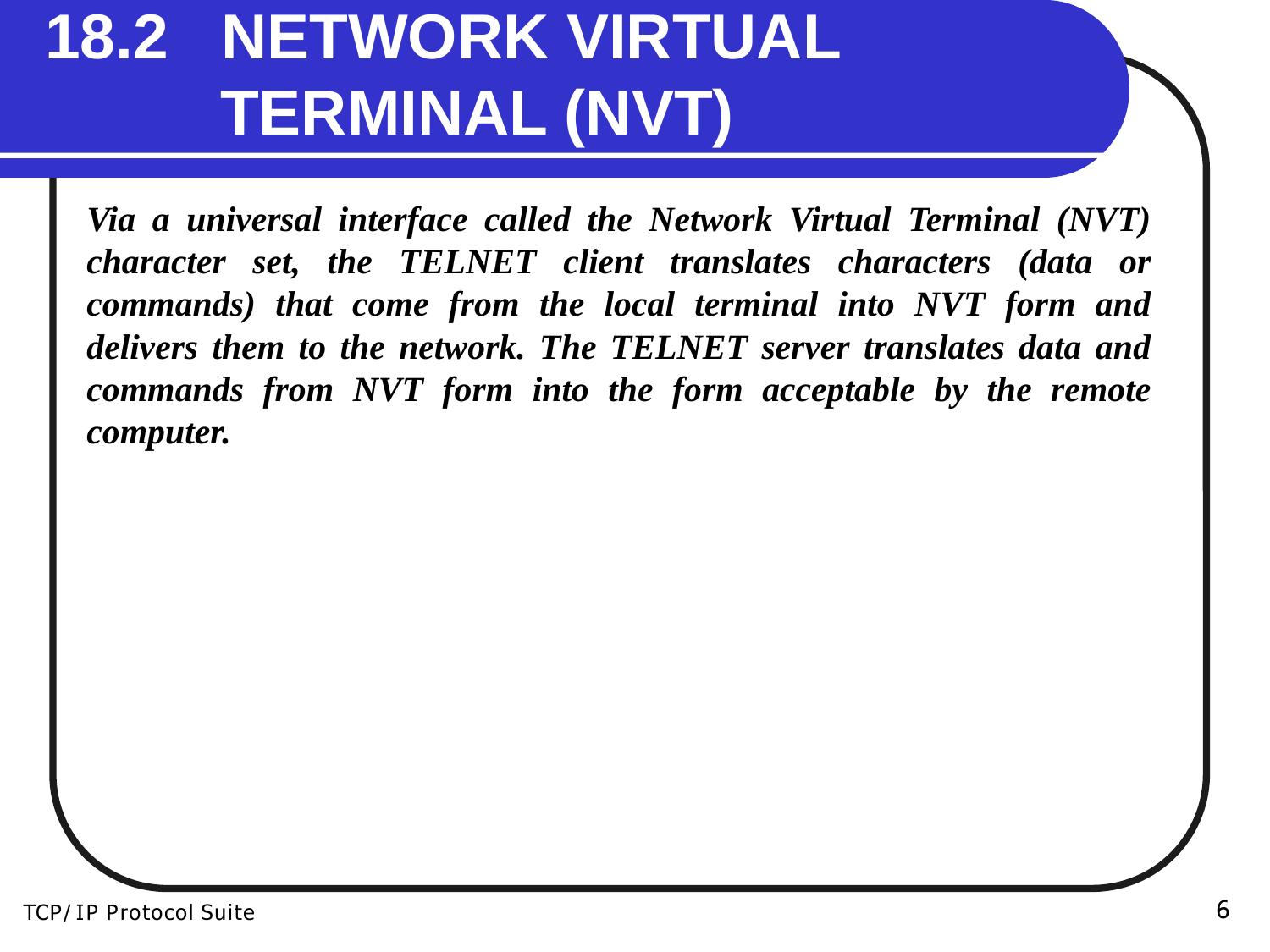

18.2   NETWORK VIRTUAL
          TERMINAL (NVT)
Via a universal interface called the Network Virtual Terminal (NVT) character set, the TELNET client translates characters (data or commands) that come from the local terminal into NVT form and delivers them to the network. The TELNET server translates data and commands from NVT form into the form acceptable by the remote computer.
6
TCP/IP Protocol Suite